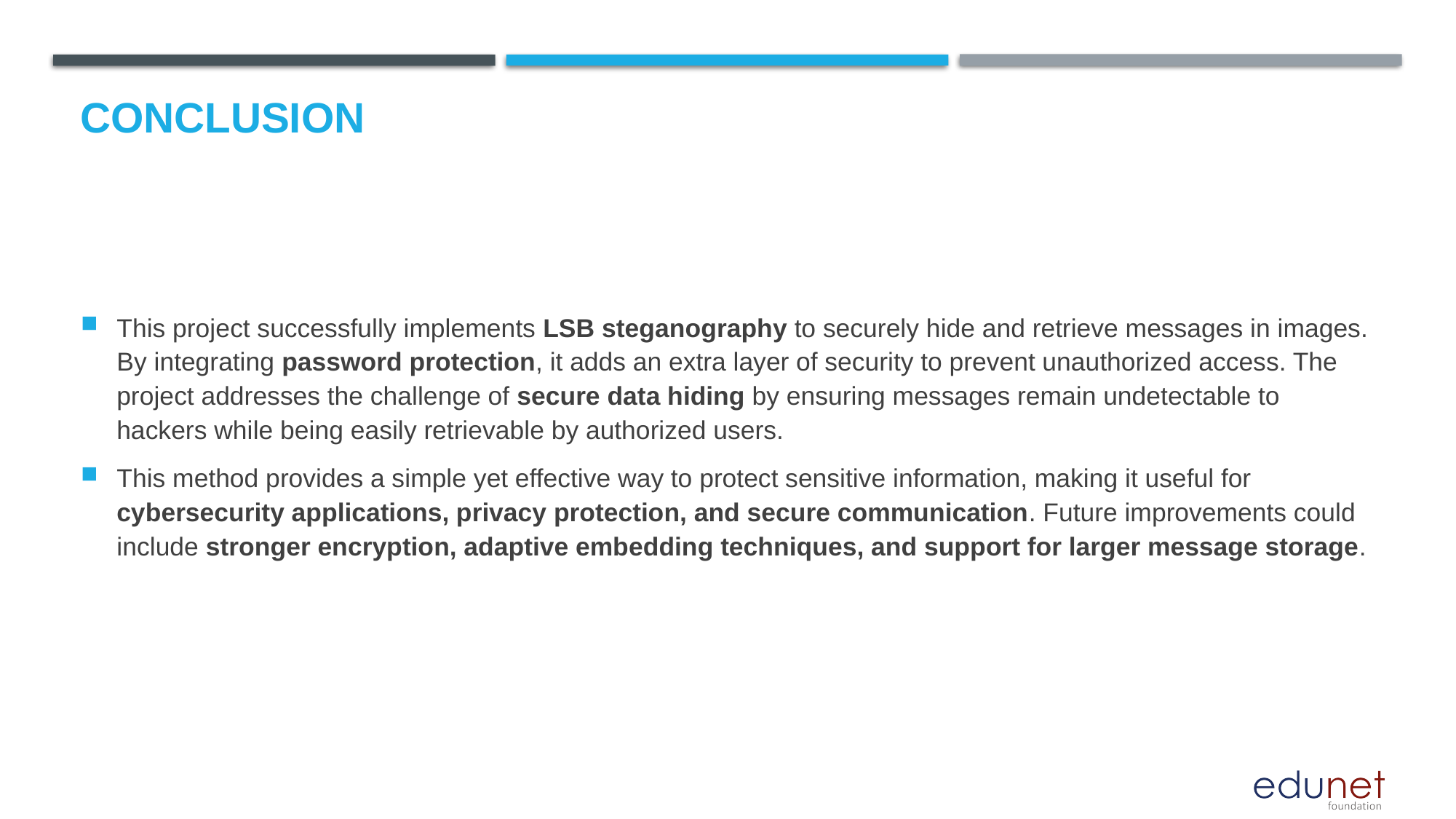

# Conclusion
This project successfully implements LSB steganography to securely hide and retrieve messages in images. By integrating password protection, it adds an extra layer of security to prevent unauthorized access. The project addresses the challenge of secure data hiding by ensuring messages remain undetectable to hackers while being easily retrievable by authorized users.
This method provides a simple yet effective way to protect sensitive information, making it useful for cybersecurity applications, privacy protection, and secure communication. Future improvements could include stronger encryption, adaptive embedding techniques, and support for larger message storage.